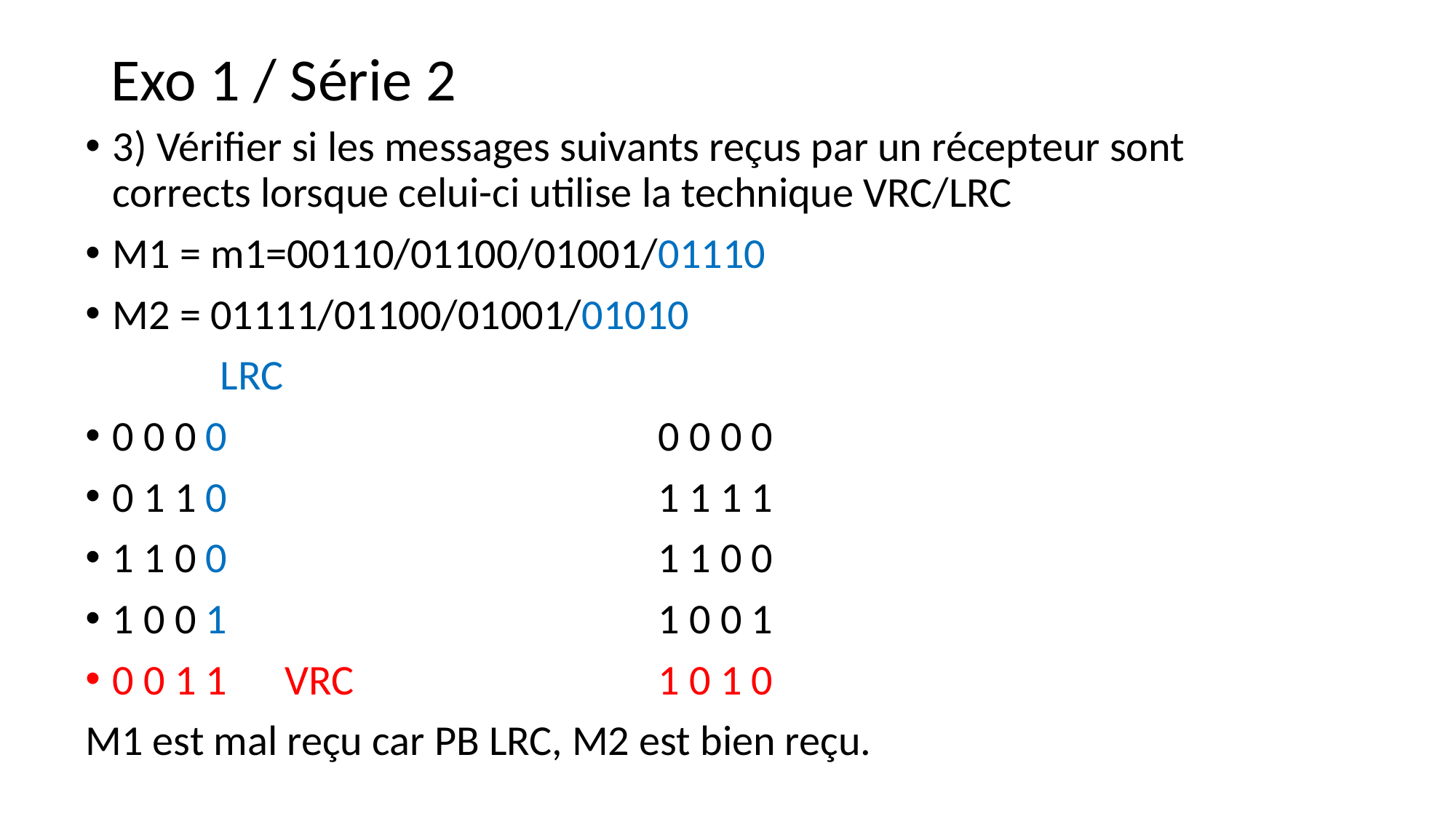

# Exo 1 / Série 2
3) Vérifier si les messages suivants reçus par un récepteur sont corrects lorsque celui-ci utilise la technique VRC/LRC
M1 = m1=00110/01100/01001/01110
M2 = 01111/01100/01001/01010
              LRC
0 0 0 0				0 0 0 0
0 1 1 0				1 1 1 1
1 1 0 0				1 1 0 0
1 0 0 1				1 0 0 1
0 0 1 1      VRC			1 0 1 0
M1 est mal reçu car PB LRC, M2 est bien reçu.